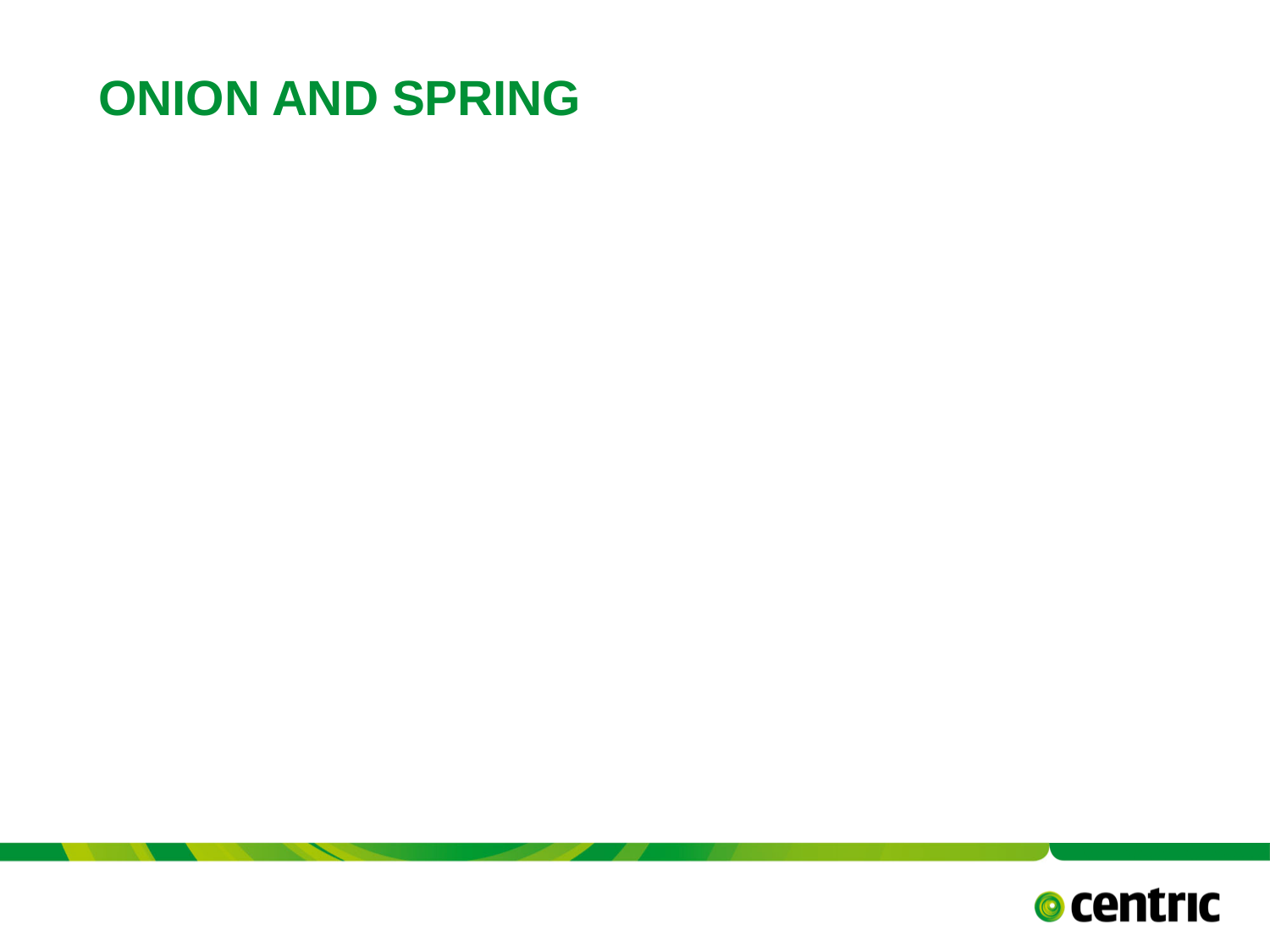

# Onion and Spring

TITLE PRESENTATION
May 31, 2017